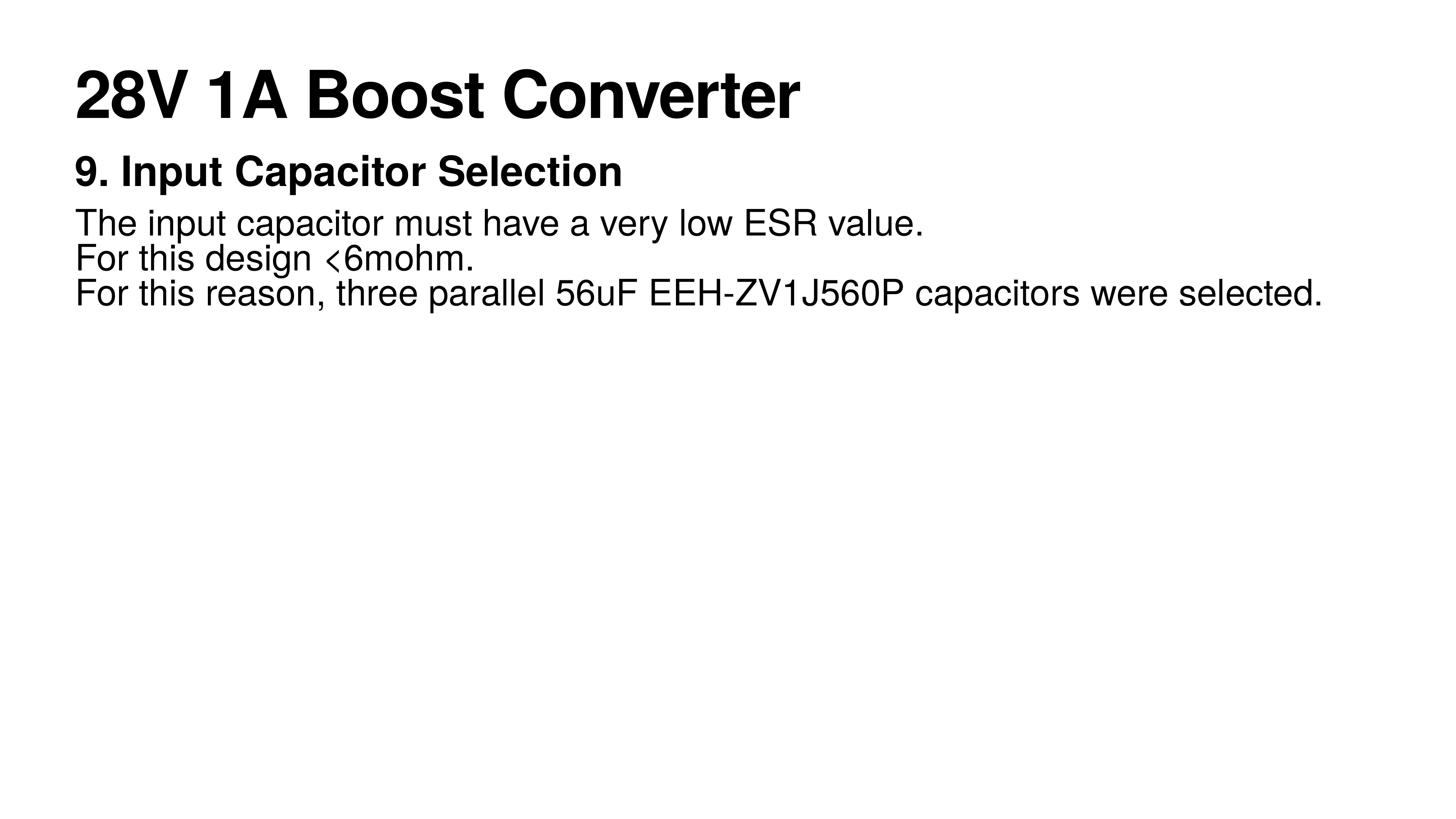

# 28V 1A Boost Converter
9. Input Capacitor Selection
The input capacitor must have a very low ESR value.
For this design <6mohm.
For this reason, three parallel 56uF EEH-ZV1J560P capacitors were selected.